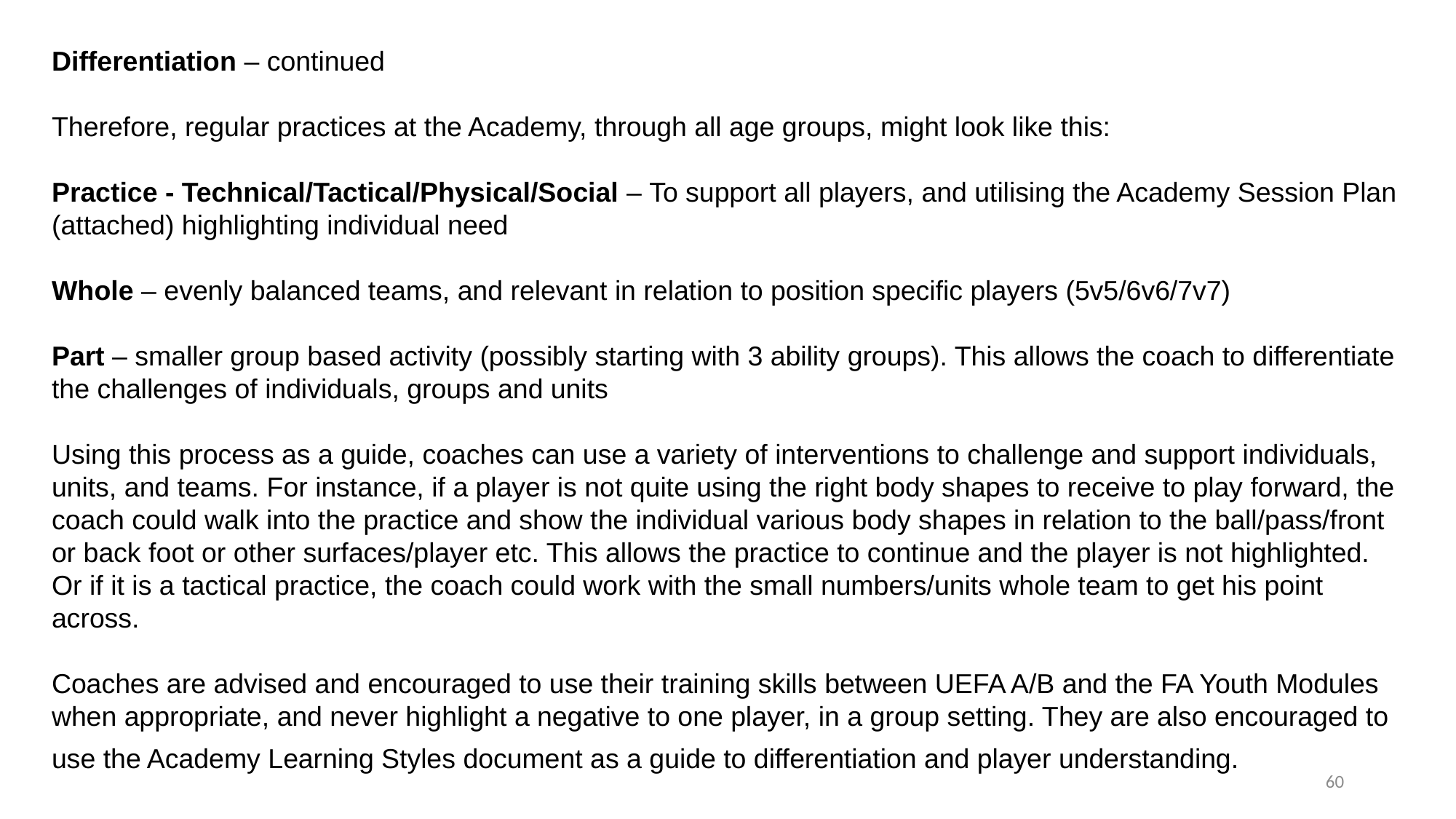

Differentiation – continued

Therefore, regular practices at the Academy, through all age groups, might look like this:

Practice - Technical/Tactical/Physical/Social – To support all players, and utilising the Academy Session Plan (attached) highlighting individual need

Whole – evenly balanced teams, and relevant in relation to position specific players (5v5/6v6/7v7)

Part – smaller group based activity (possibly starting with 3 ability groups). This allows the coach to differentiate the challenges of individuals, groups and units

Using this process as a guide, coaches can use a variety of interventions to challenge and support individuals, units, and teams. For instance, if a player is not quite using the right body shapes to receive to play forward, the coach could walk into the practice and show the individual various body shapes in relation to the ball/pass/front or back foot or other surfaces/player etc. This allows the practice to continue and the player is not highlighted.
Or if it is a tactical practice, the coach could work with the small numbers/units whole team to get his point across.

Coaches are advised and encouraged to use their training skills between UEFA A/B and the FA Youth Modules when appropriate, and never highlight a negative to one player, in a group setting. They are also encouraged to use the Academy Learning Styles document as a guide to differentiation and player understanding.
60